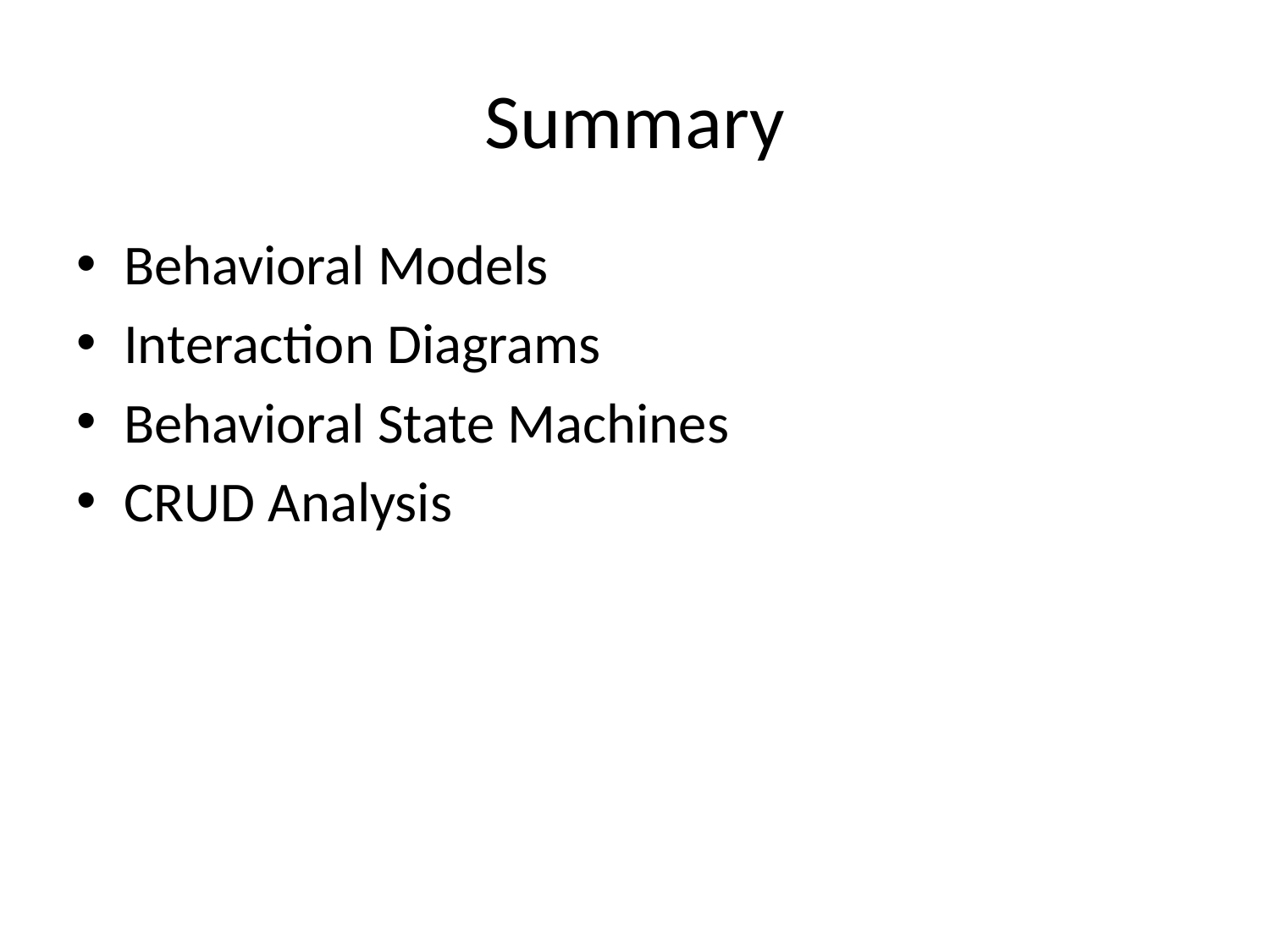

# Summary
Behavioral Models
Interaction Diagrams
Behavioral State Machines
CRUD Analysis